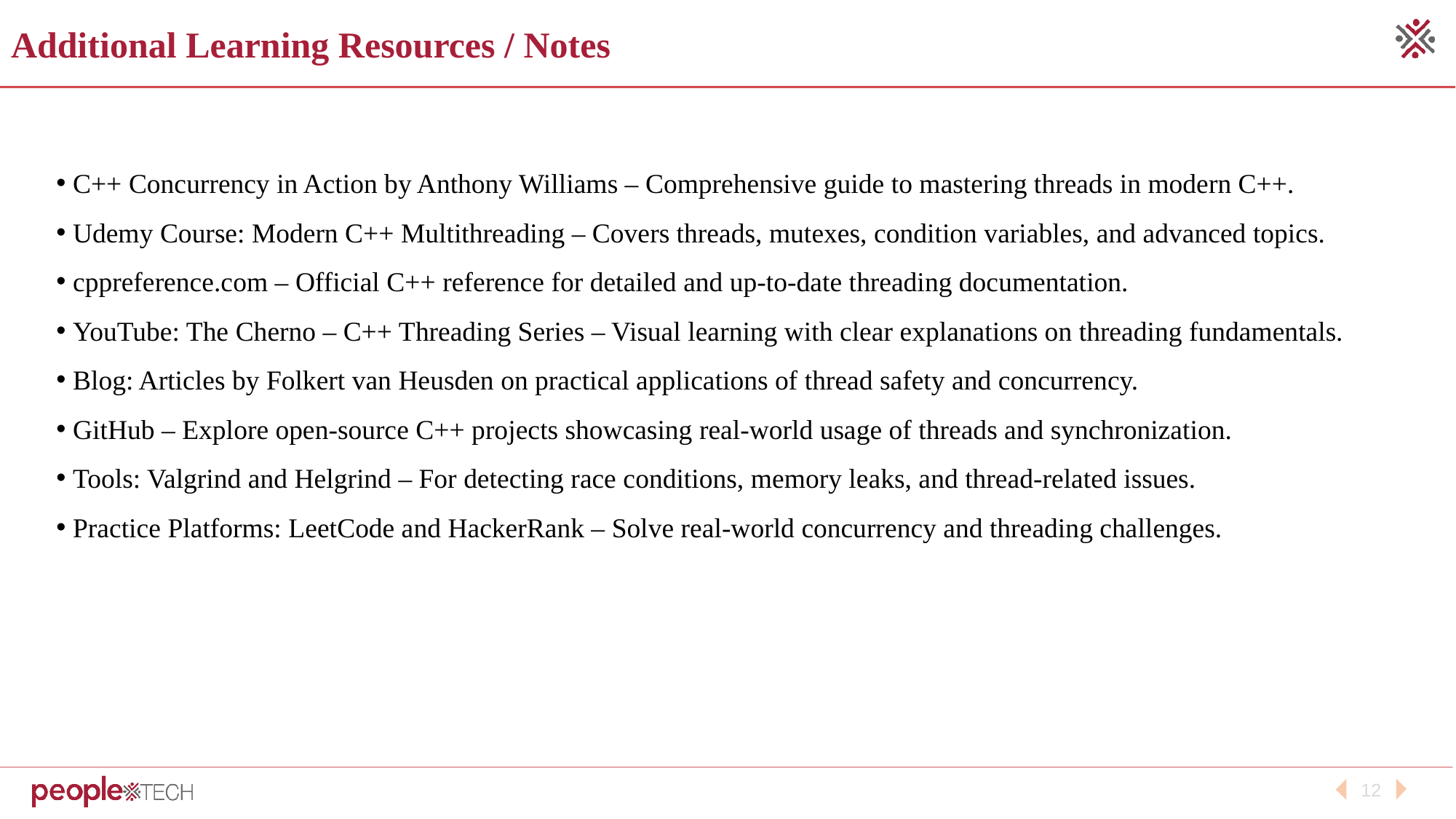

Additional Learning Resources / Notes

 C++ Concurrency in Action by Anthony Williams – Comprehensive guide to mastering threads in modern C++.
 Udemy Course: Modern C++ Multithreading – Covers threads, mutexes, condition variables, and advanced topics.
 cppreference.com – Official C++ reference for detailed and up-to-date threading documentation.
 YouTube: The Cherno – C++ Threading Series – Visual learning with clear explanations on threading fundamentals.
 Blog: Articles by Folkert van Heusden on practical applications of thread safety and concurrency.
 GitHub – Explore open-source C++ projects showcasing real-world usage of threads and synchronization.
 Tools: Valgrind and Helgrind – For detecting race conditions, memory leaks, and thread-related issues.
 Practice Platforms: LeetCode and HackerRank – Solve real-world concurrency and threading challenges.